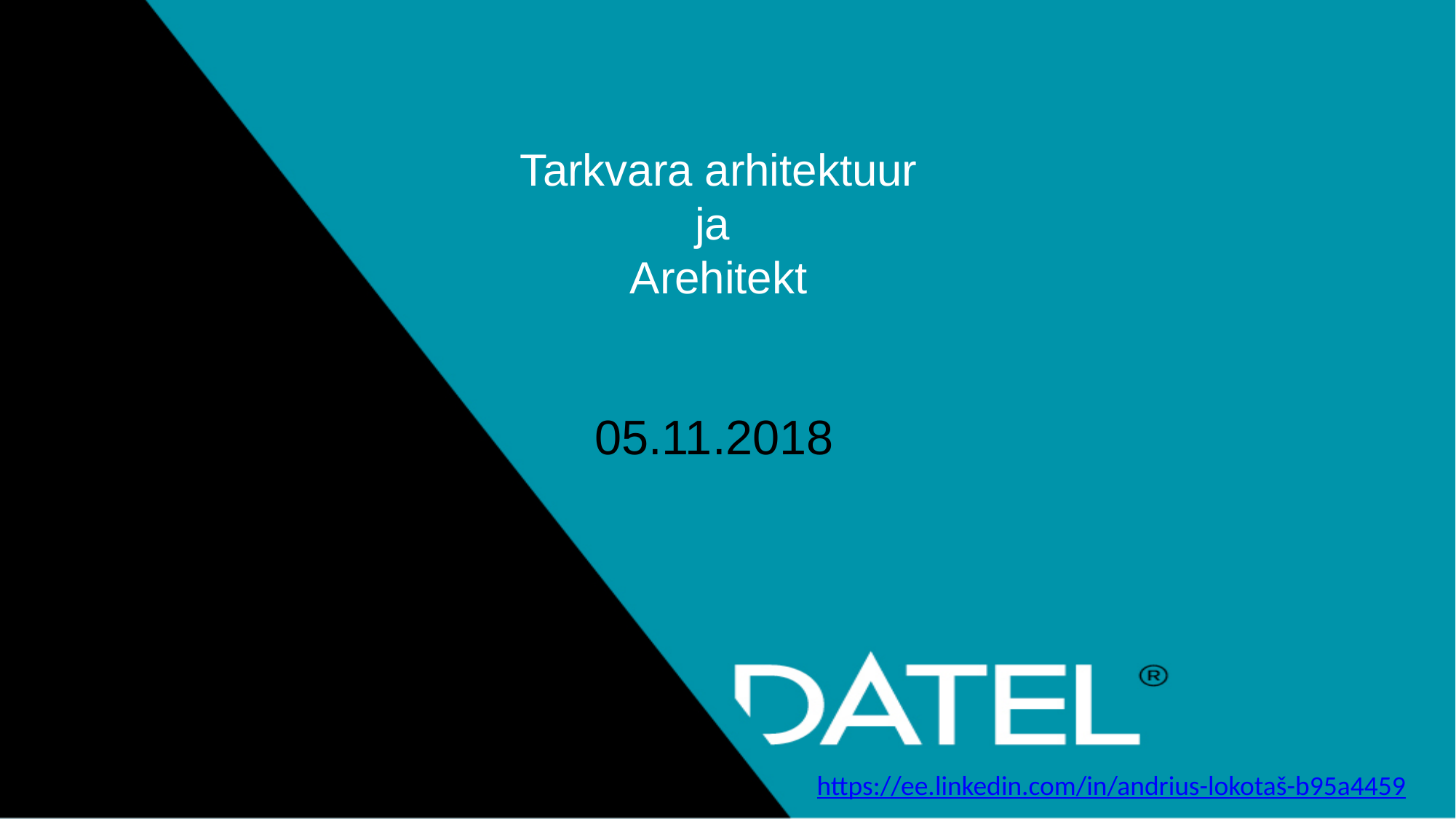

# Tarkvara arhitektuur ja Arehitekt
05.11.2018
https://ee.linkedin.com/in/andrius-lokotaš-b95a4459